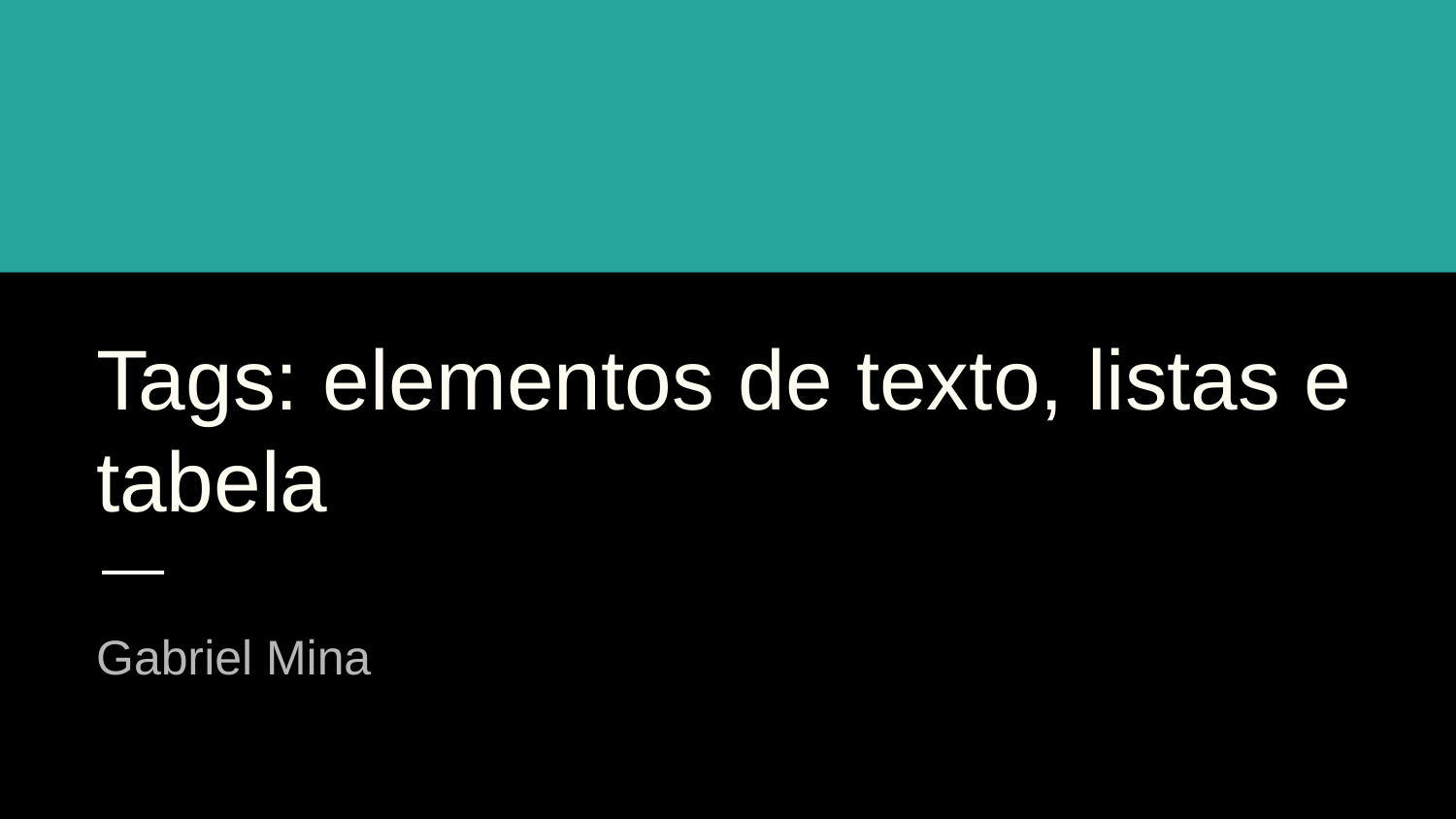

# Tags: elementos de texto, listas e tabela
Gabriel Mina